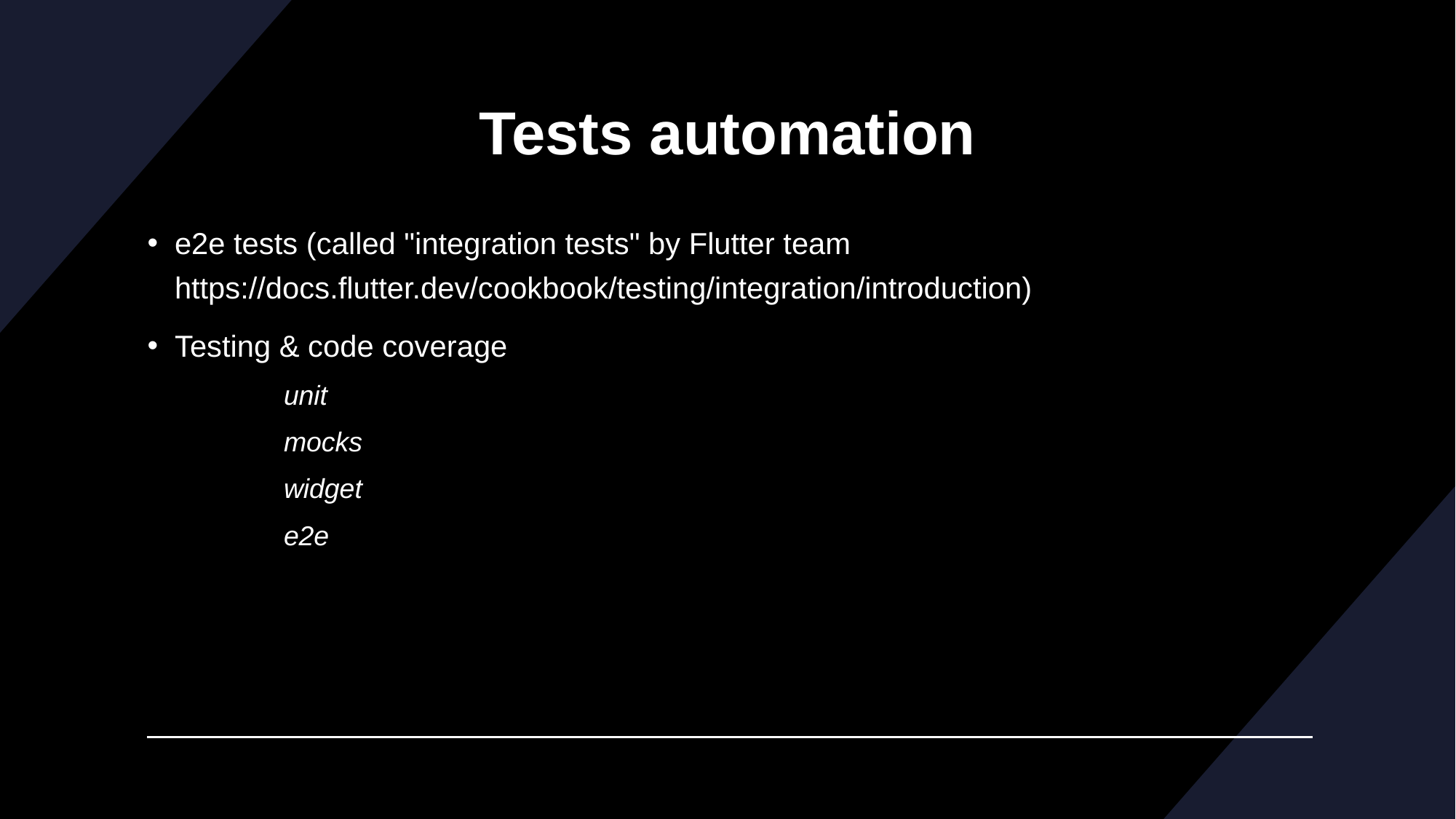

# Tests automation
e2e tests (called "integration tests" by Flutter team https://docs.flutter.dev/cookbook/testing/integration/introduction)
Testing & code coverage
	unit
	mocks
	widget
	e2e